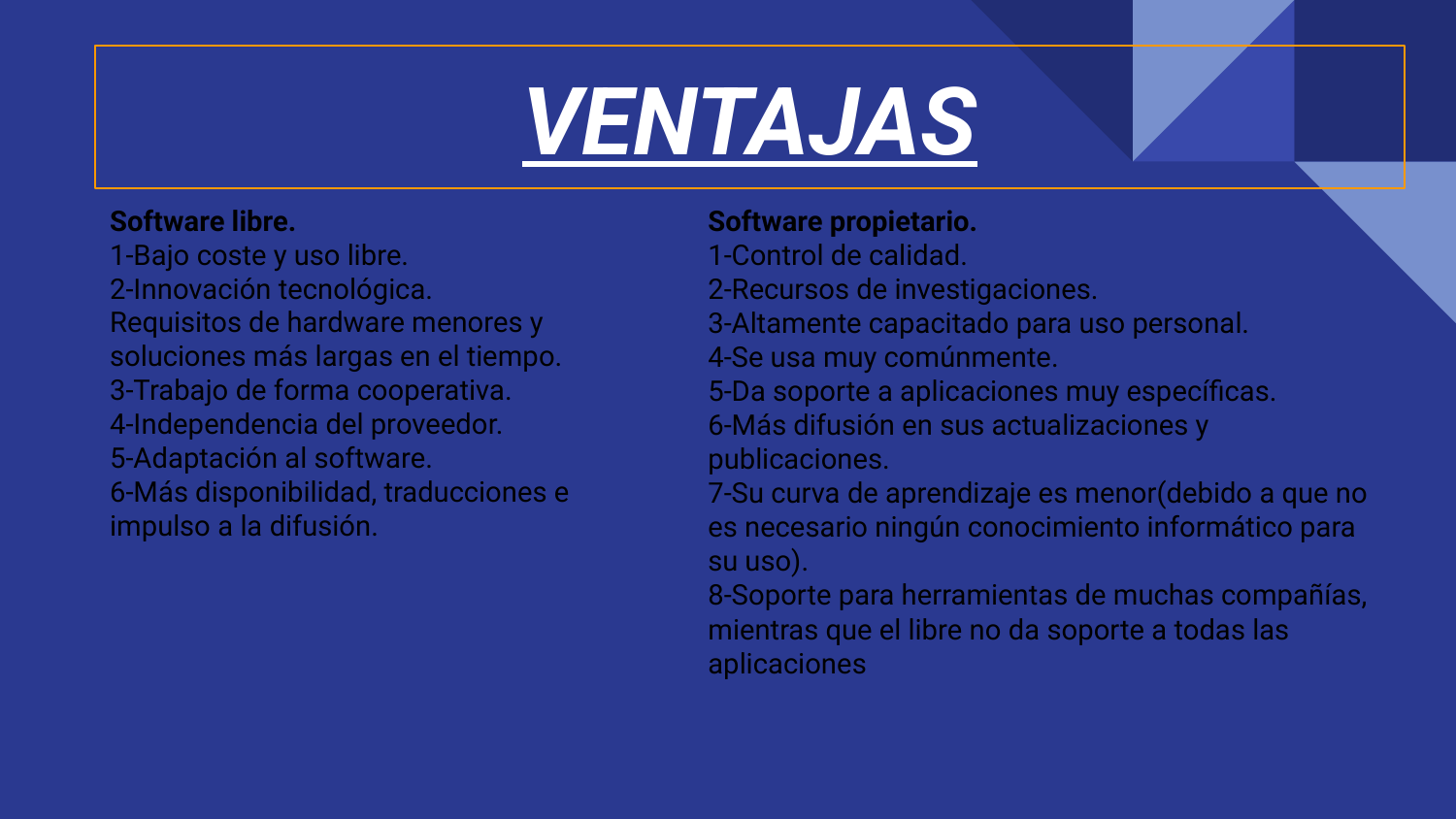

# VENTAJAS
Software libre.
1-Bajo coste y uso libre.
2-Innovación tecnológica.
Requisitos de hardware menores y soluciones más largas en el tiempo.
3-Trabajo de forma cooperativa.
4-Independencia del proveedor.
5-Adaptación al software.
6-Más disponibilidad, traducciones e impulso a la difusión.
Software propietario.
1-Control de calidad.
2-Recursos de investigaciones.
3-Altamente capacitado para uso personal.
4-Se usa muy comúnmente.
5-Da soporte a aplicaciones muy específicas.
6-Más difusión en sus actualizaciones y publicaciones.
7-Su curva de aprendizaje es menor(debido a que no es necesario ningún conocimiento informático para su uso).
8-Soporte para herramientas de muchas compañías, mientras que el libre no da soporte a todas las aplicaciones